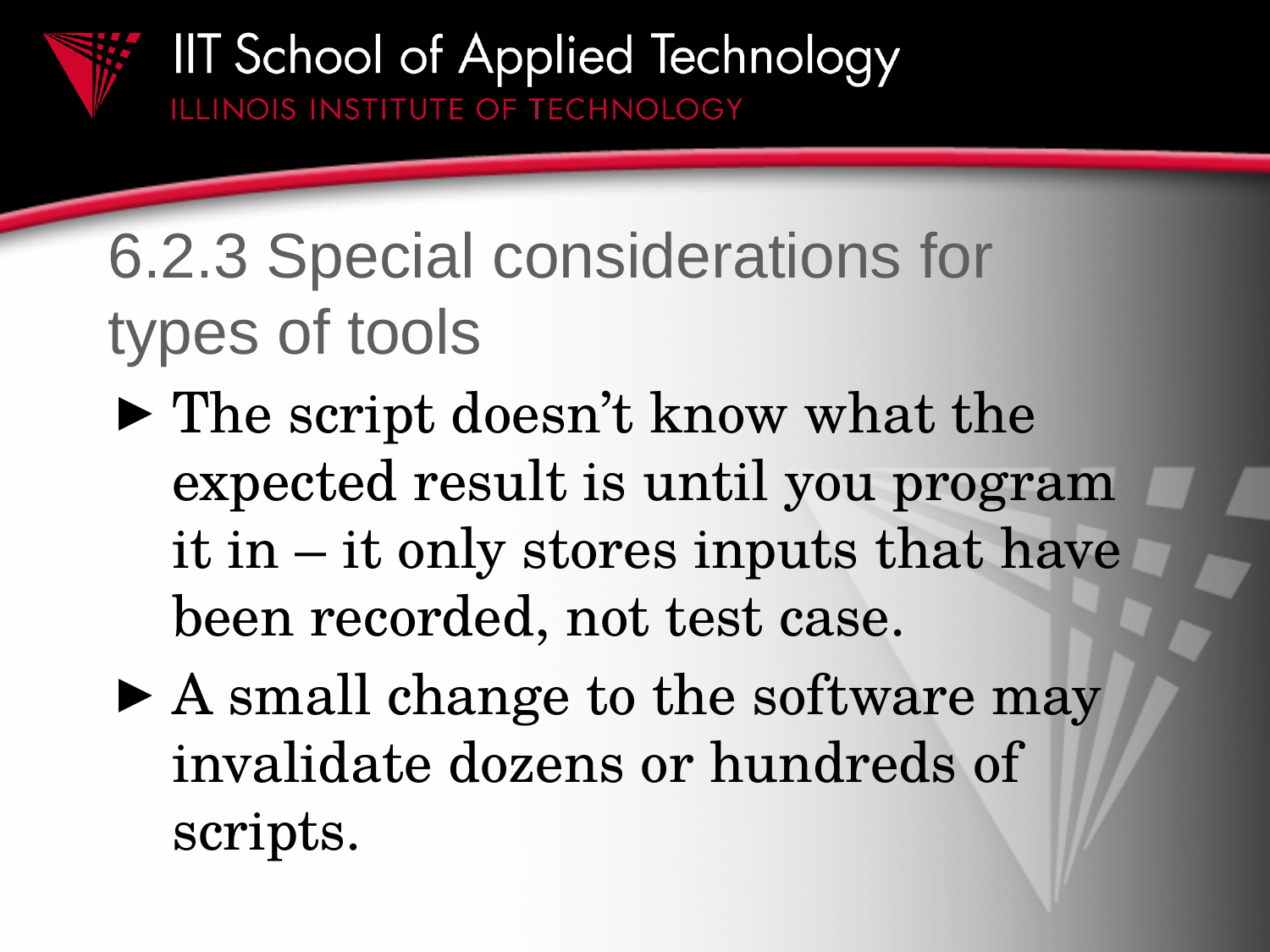

# 6.2.3 Special considerations for types of tools
The script doesn’t know what the expected result is until you program it in – it only stores inputs that have been recorded, not test case.
A small change to the software may invalidate dozens or hundreds of scripts.